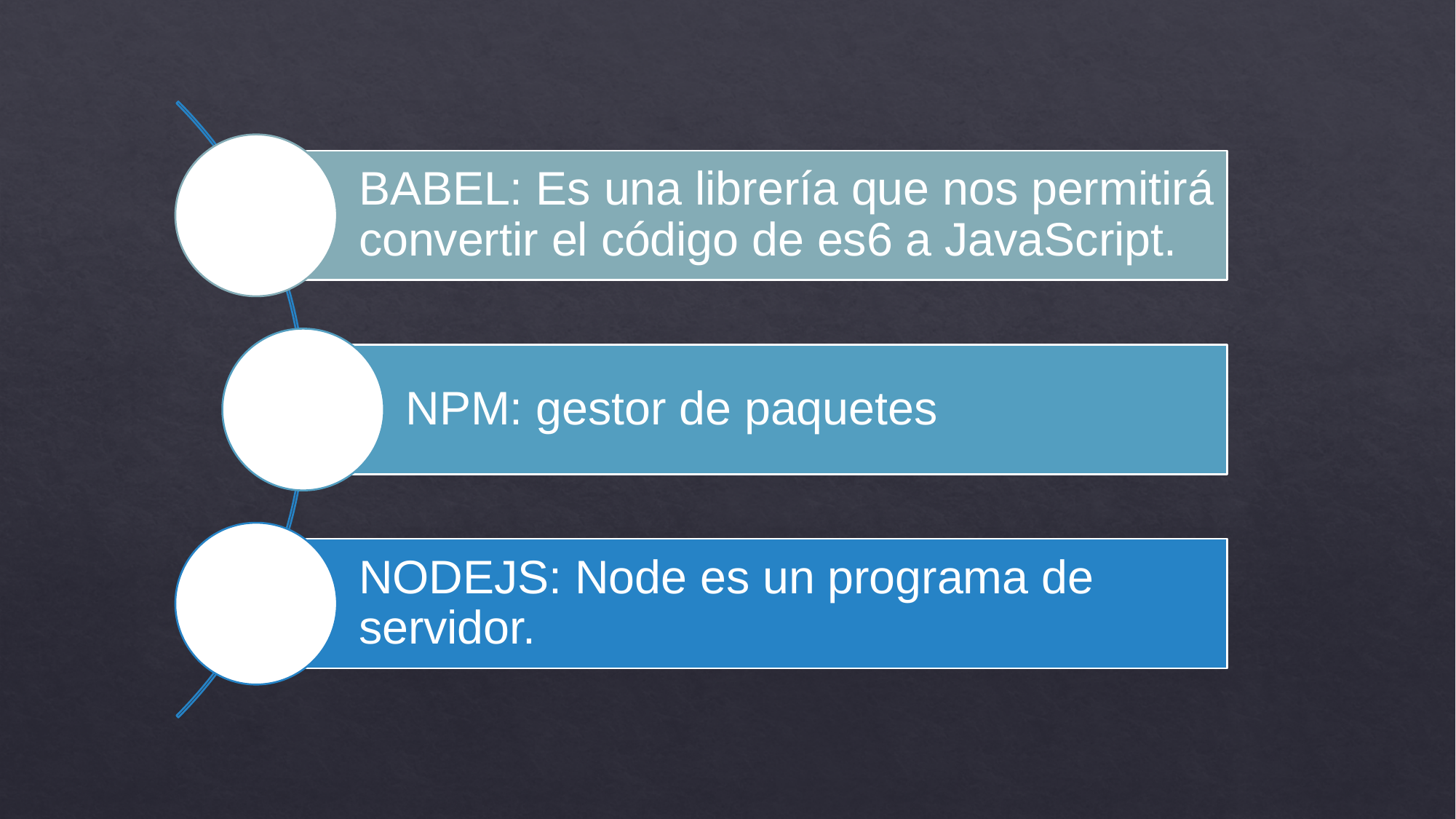

BABEL: Es una librería que nos permitirá convertir el código de es6 a JavaScript.
NPM: gestor de paquetes
NODEJS: Node es un programa de servidor.